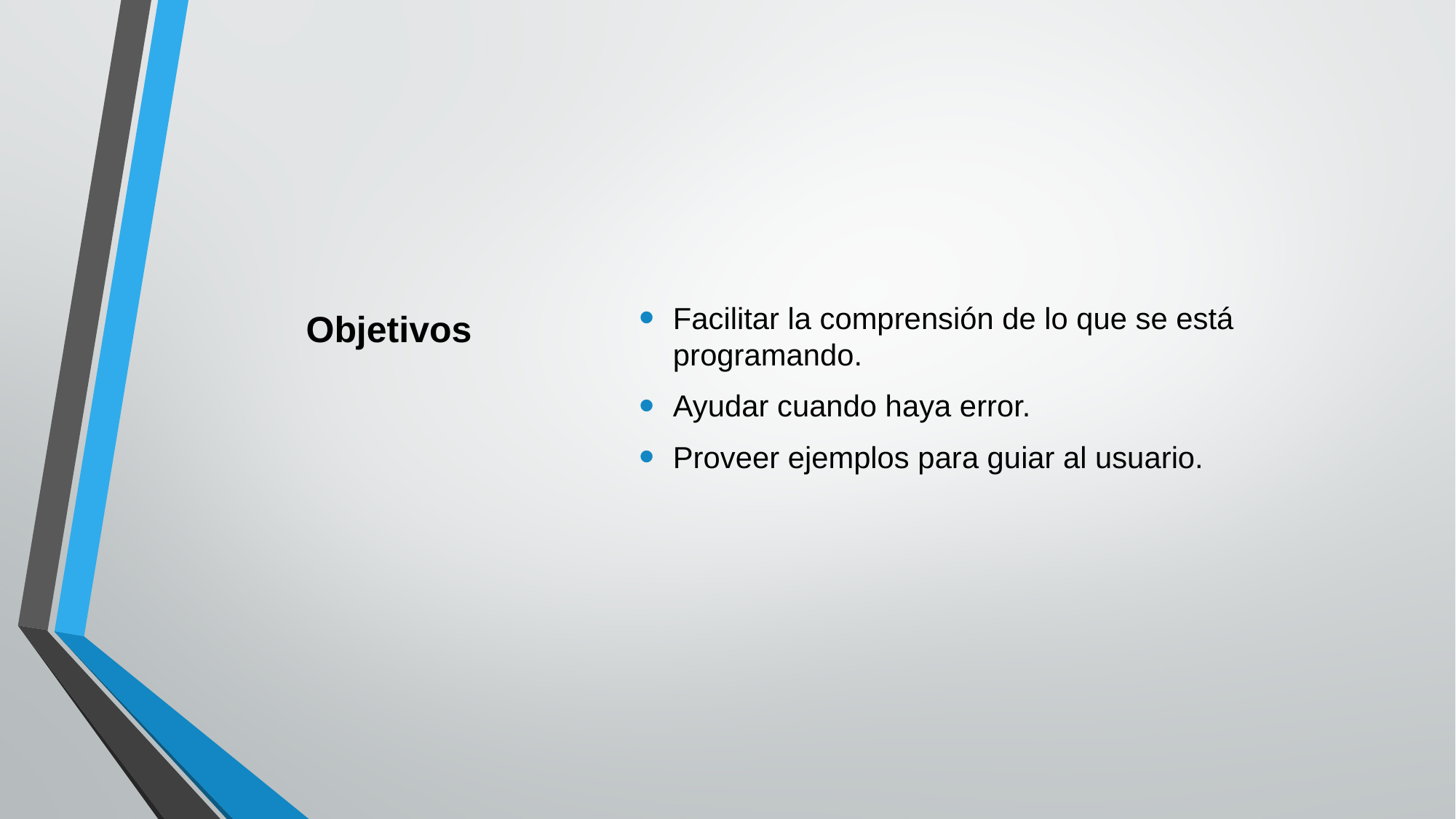

Facilitar la comprensión de lo que se está programando.
Ayudar cuando haya error.
Proveer ejemplos para guiar al usuario.
# Objetivos